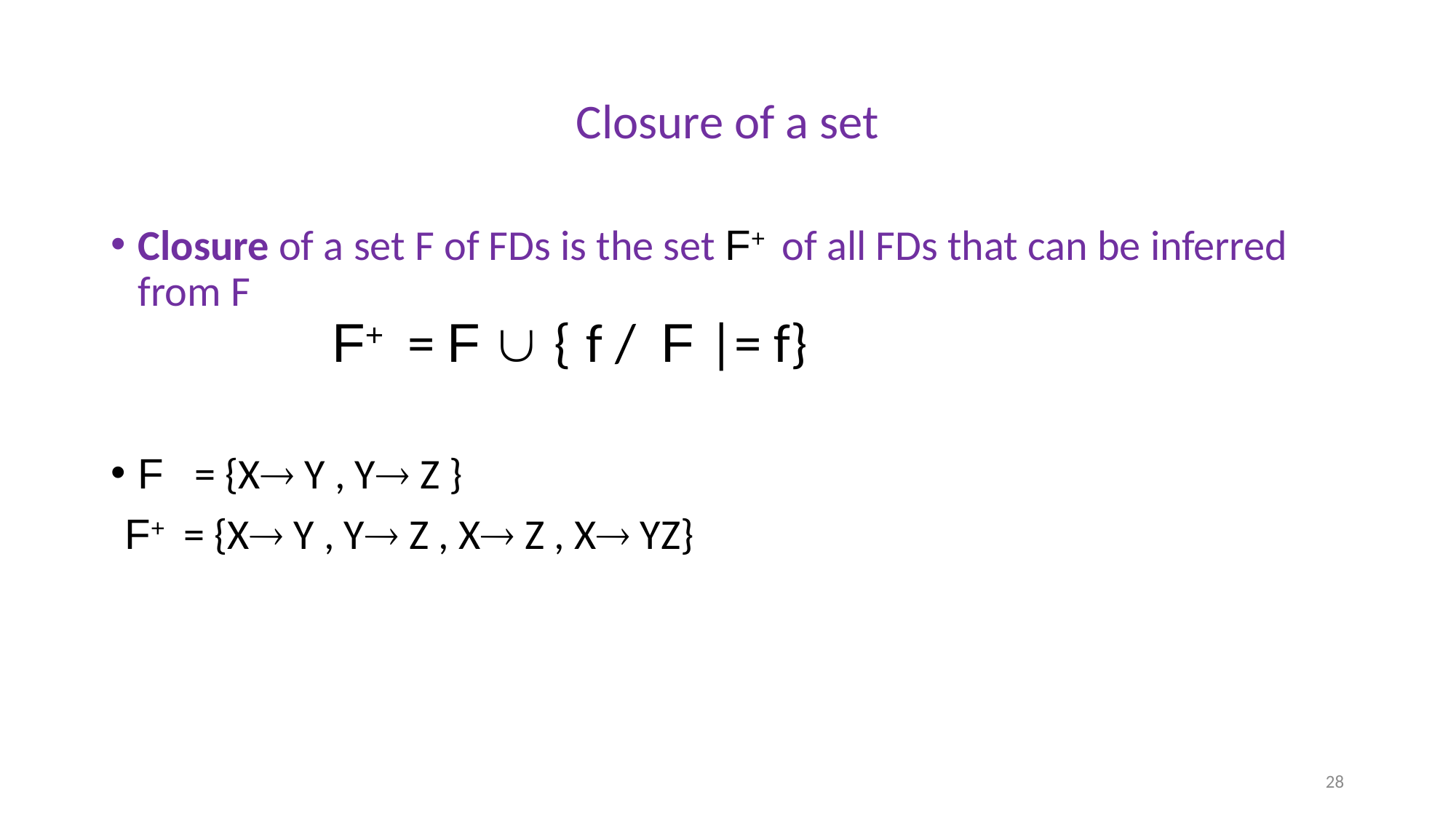

# Closure of a set
Closure of a set F of FDs is the set F+  of all FDs that can be inferred from F

F   = {X→ Y , Y→ Z }
  F+  = {X→ Y , Y→ Z , X→ Z , X→ YZ}
F+  = F ∪ { f /  F |= f}
28